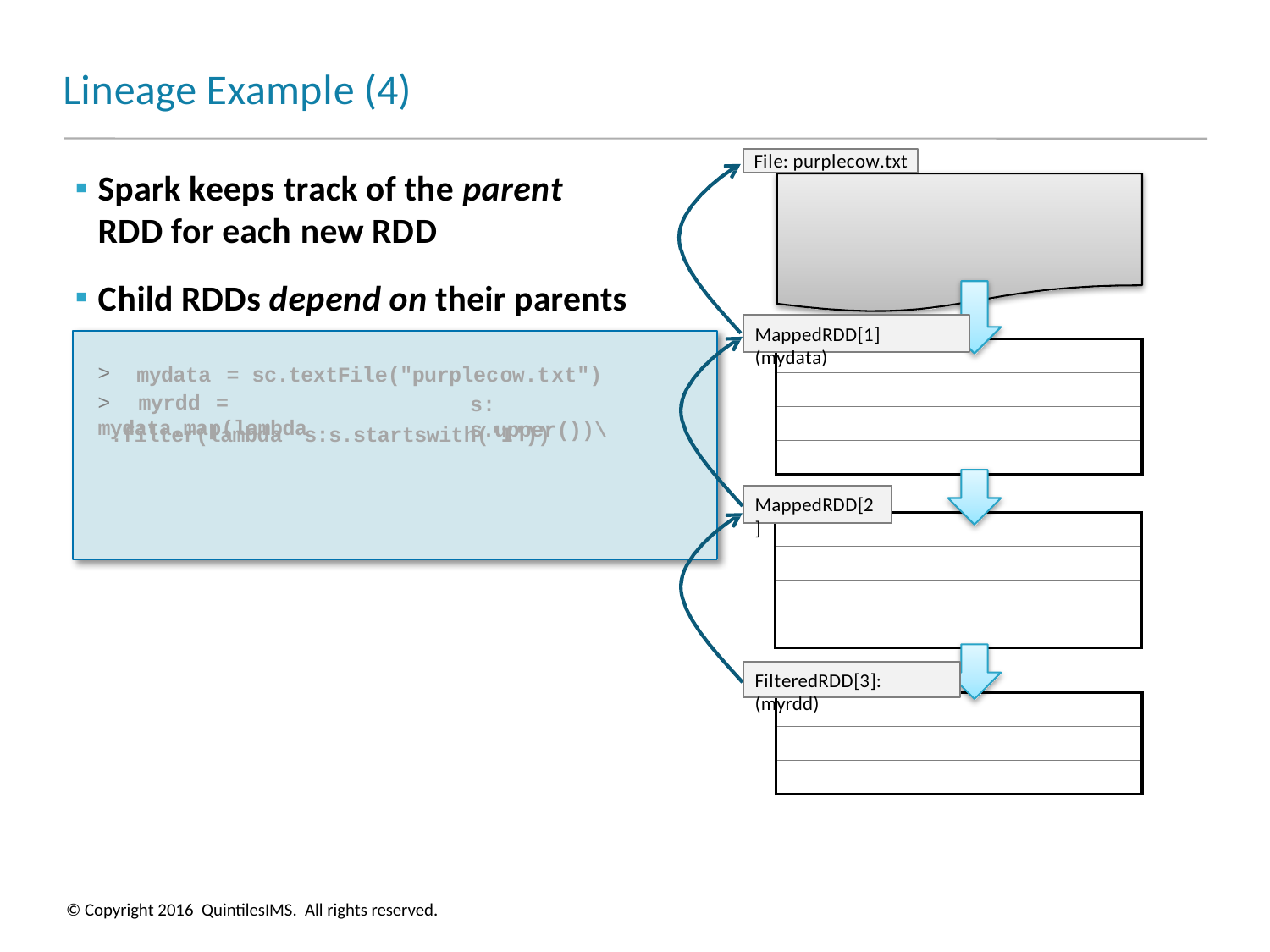

# Lineage Example (4)
File: purplecow.txt

Spark keeps track of the parent RDD for each new RDD
Child RDDs depend on their parents

MappedRDD[1] (mydata)

>
>	myrdd = mydata.map(lambda
mydata = sc.textFile("purplecow.txt")

s: s.upper())\

.filter(lambda	s:s.startswith('I'))

MappedRDD[2]

FilteredRDD[3]: (myrdd)

© Copyright 2016  QuintilesIMS.  All rights reserved.